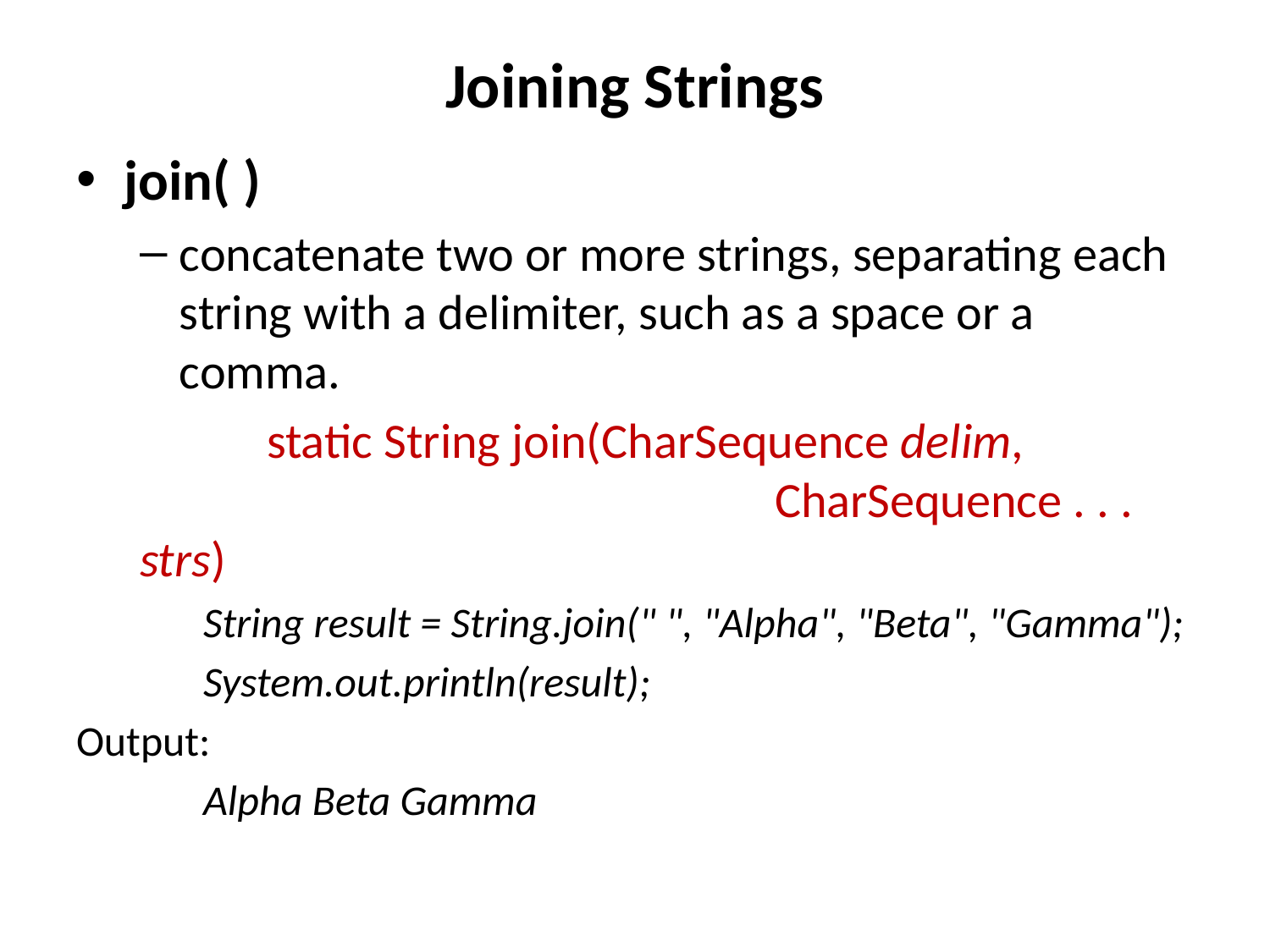

# Joining Strings
join( )
concatenate two or more strings, separating each string with a delimiter, such as a space or a comma.
	static String join(CharSequence delim, 						CharSequence . . . strs)
	String result = String.join(" ", "Alpha", "Beta", "Gamma");
	System.out.println(result);
Output:
	Alpha Beta Gamma